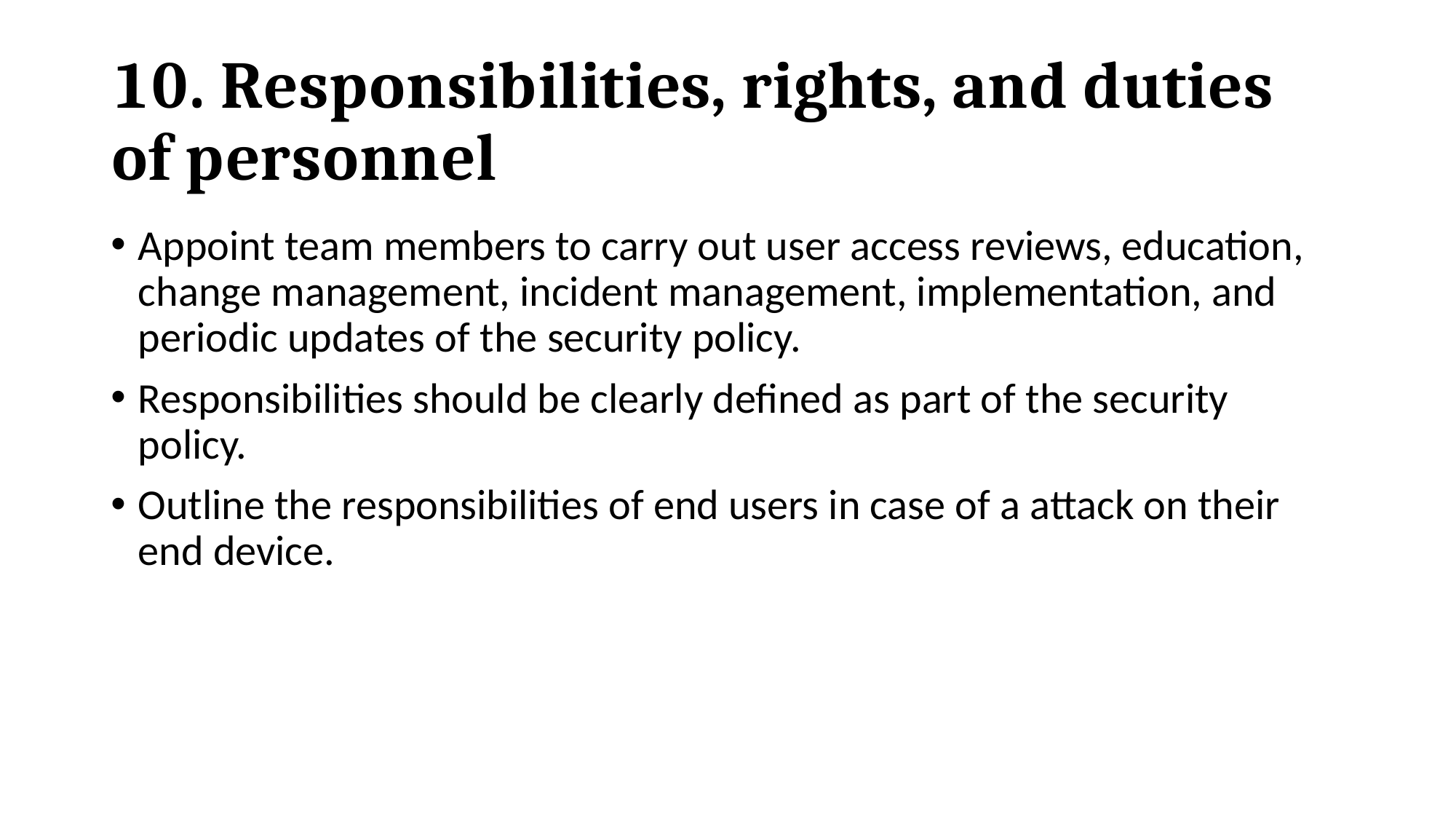

# 10. Responsibilities, rights, and duties of personnel
Appoint team members to carry out user access reviews, education, change management, incident management, implementation, and periodic updates of the security policy.
Responsibilities should be clearly defined as part of the security policy.
Outline the responsibilities of end users in case of a attack on their end device.